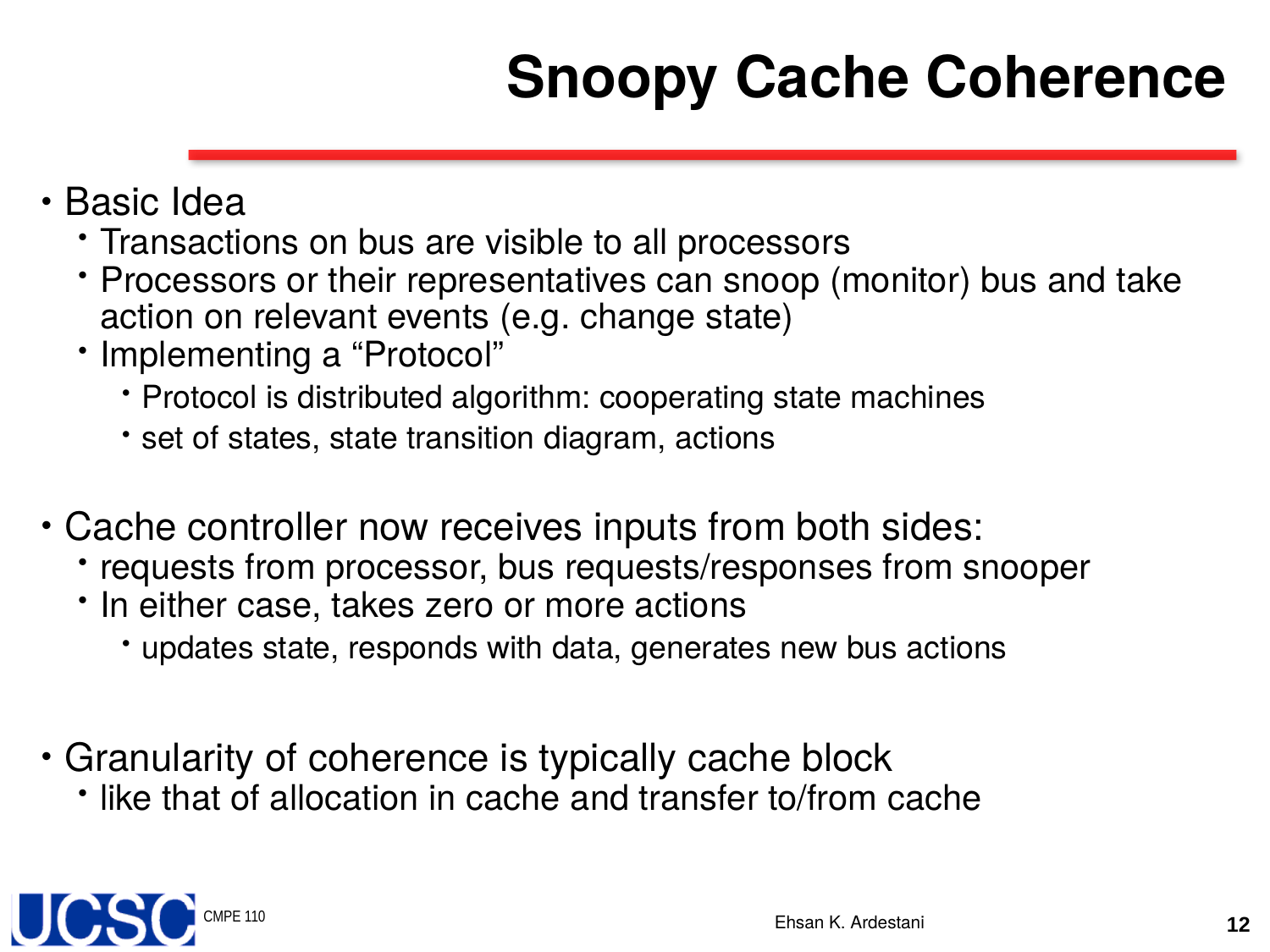

# Snoopy Cache Coherence
Basic Idea
Transactions on bus are visible to all processors
Processors or their representatives can snoop (monitor) bus and take action on relevant events (e.g. change state)
Implementing a “Protocol”
Protocol is distributed algorithm: cooperating state machines
set of states, state transition diagram, actions

Cache controller now receives inputs from both sides:
requests from processor, bus requests/responses from snooper
In either case, takes zero or more actions
updates state, responds with data, generates new bus actions

Granularity of coherence is typically cache block
like that of allocation in cache and transfer to/from cache
12